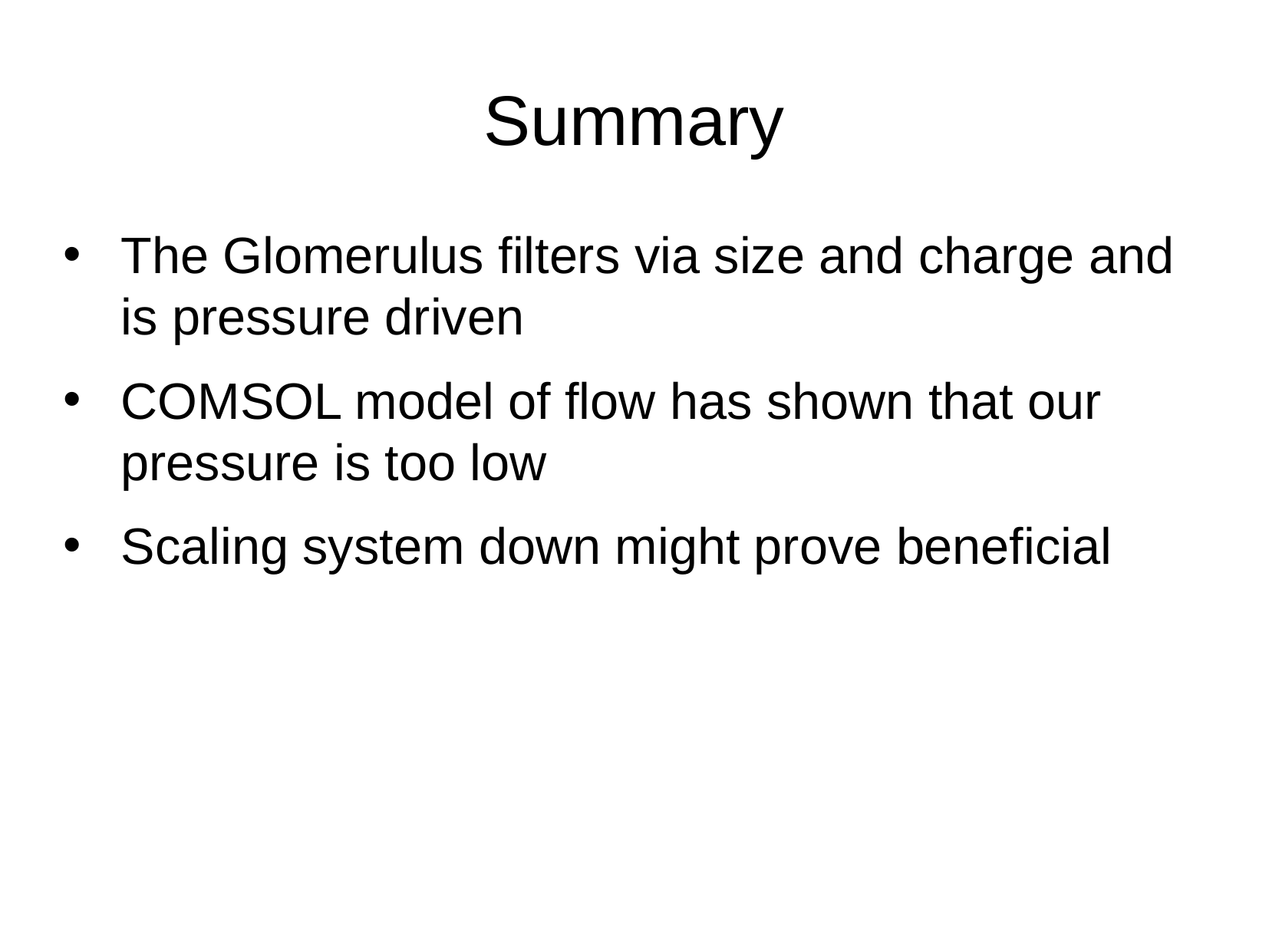

# Summary
The Glomerulus filters via size and charge and is pressure driven
COMSOL model of flow has shown that our pressure is too low
Scaling system down might prove beneficial